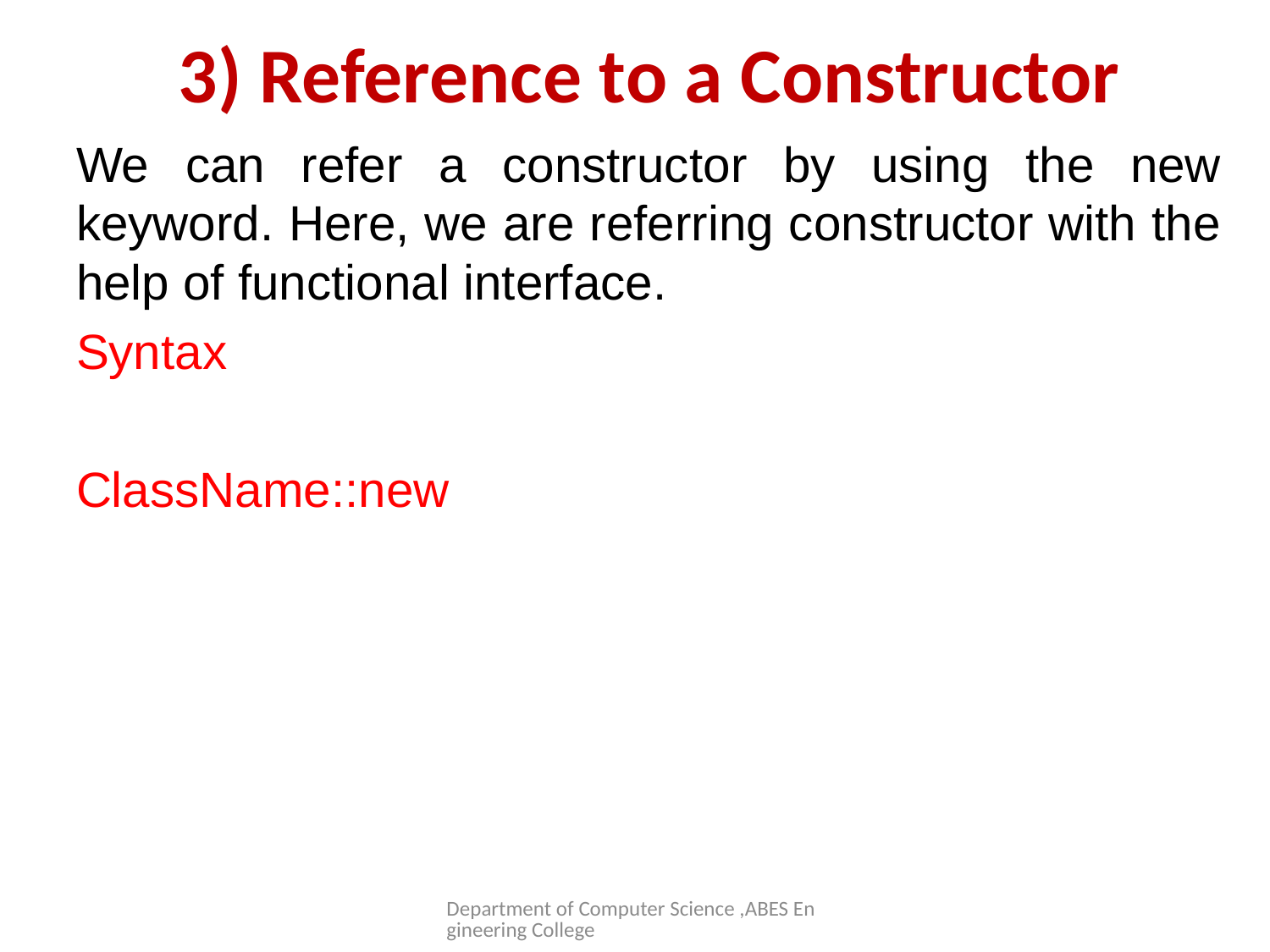

# 3) Reference to a Constructor
We can refer a constructor by using the new keyword. Here, we are referring constructor with the help of functional interface.
Syntax

ClassName::new
Department of Computer Science ,ABES Engineering College